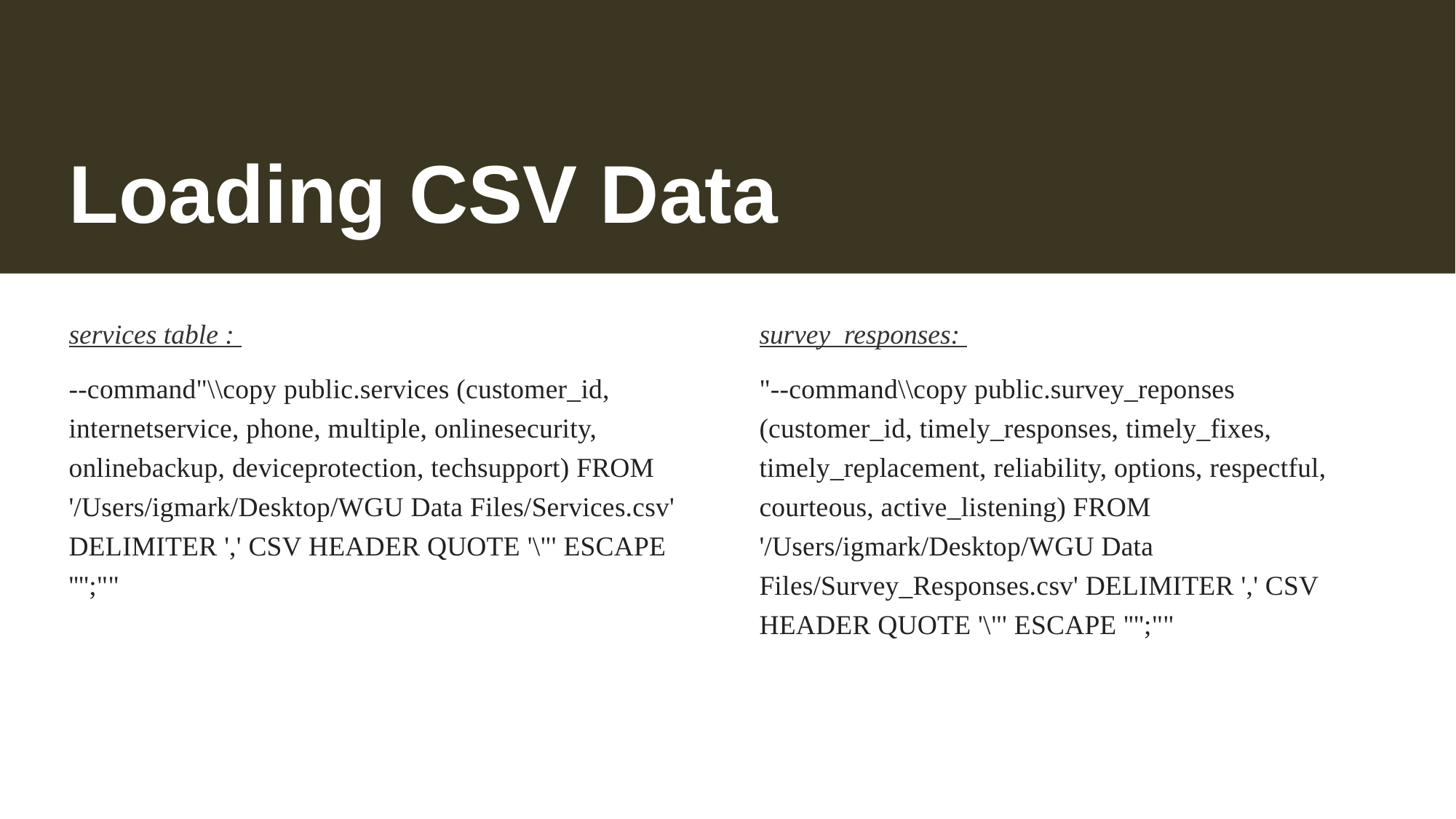

# Loading CSV Data
services table :
--command"\\copy public.services (customer_id, internetservice, phone, multiple, onlinesecurity, onlinebackup, deviceprotection, techsupport) FROM '/Users/igmark/Desktop/WGU Data Files/Services.csv' DELIMITER ',' CSV HEADER QUOTE '\"' ESCAPE '''';""

survey_responses:
"--command\\copy public.survey_reponses (customer_id, timely_responses, timely_fixes, timely_replacement, reliability, options, respectful, courteous, active_listening) FROM '/Users/igmark/Desktop/WGU Data Files/Survey_Responses.csv' DELIMITER ',' CSV HEADER QUOTE '\"' ESCAPE '''';""